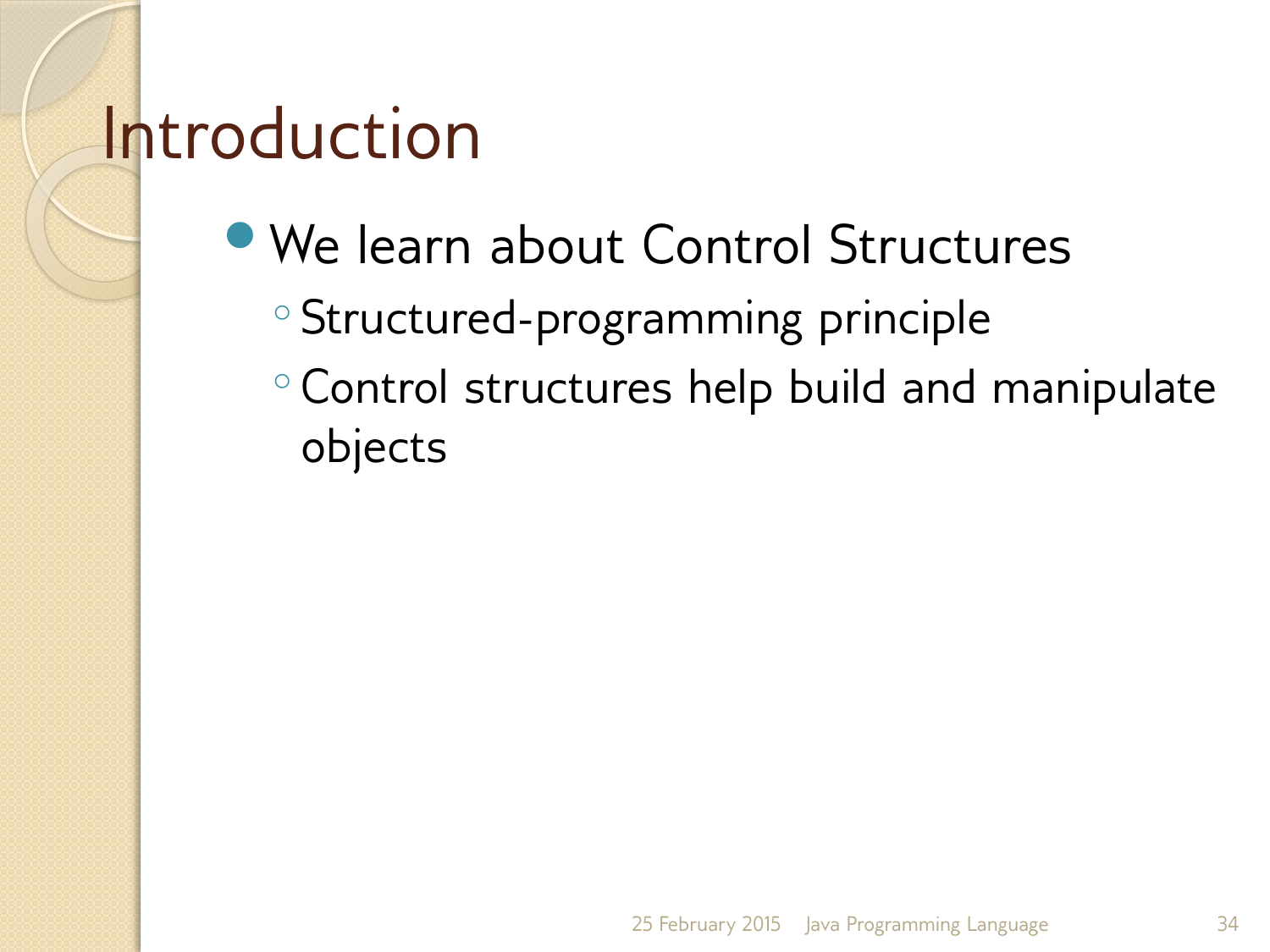

# Introduction
We learn about Control Structures
Structured-programming principle
Control structures help build and manipulate objects
25 February 2015
Java Programming Language
34